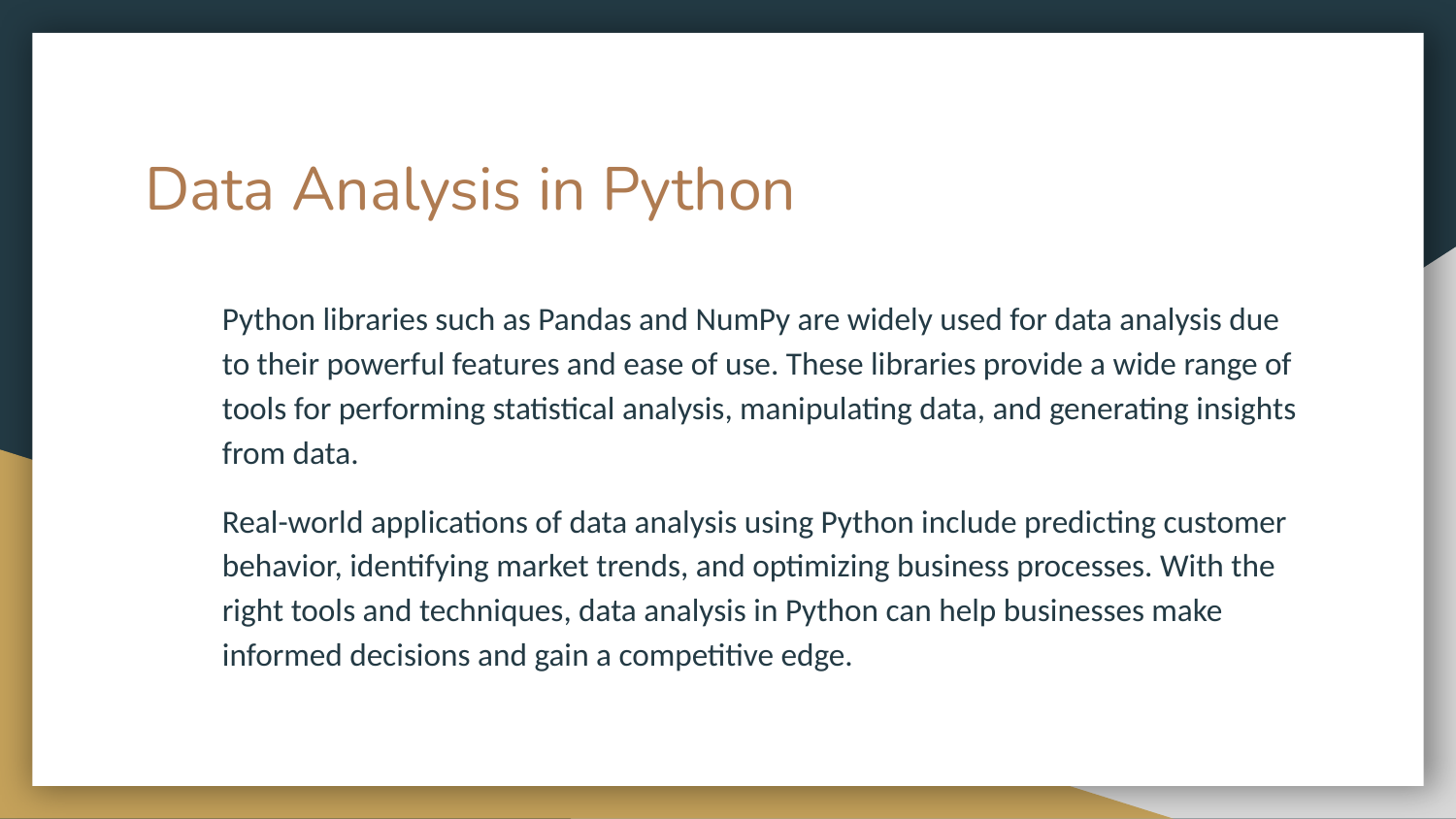

# Data Analysis in Python
Python libraries such as Pandas and NumPy are widely used for data analysis due to their powerful features and ease of use. These libraries provide a wide range of tools for performing statistical analysis, manipulating data, and generating insights from data.
Real-world applications of data analysis using Python include predicting customer behavior, identifying market trends, and optimizing business processes. With the right tools and techniques, data analysis in Python can help businesses make informed decisions and gain a competitive edge.